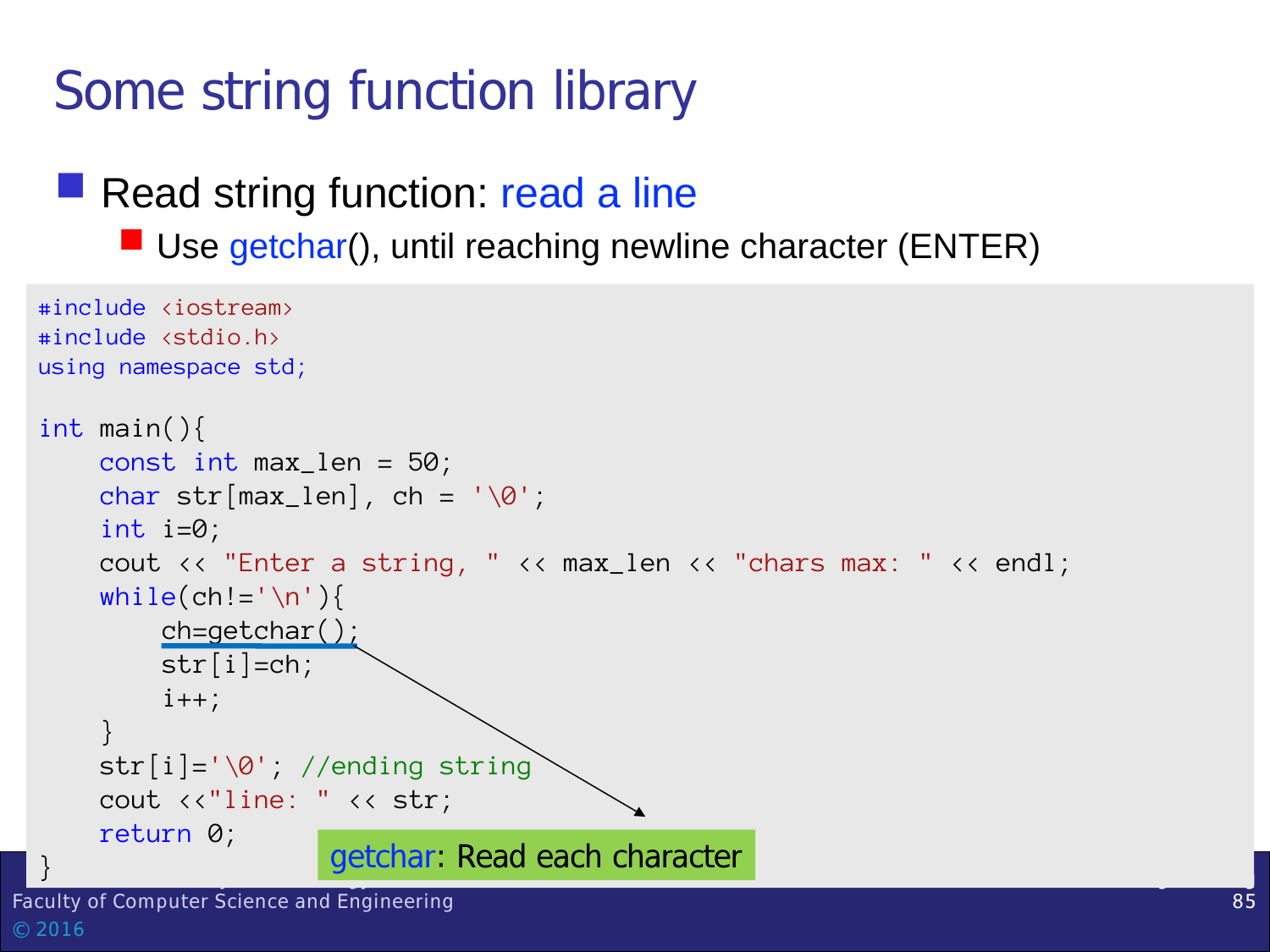

Some string function library
Read string function: read a line
Use getchar(), until reaching newline character (ENTER)
#include <iostream>
#include <stdio.h>
using namespace std;

int main(){
    const int max_len = 50;
    char str[max_len], ch = '\0';
    int i=0;
    cout << "Enter a string, " << max_len << "chars max: " << endl;
    while(ch!='\n'){
        ch=getchar();
        str[i]=ch;
        i++;
    }
    str[i]='\0'; //ending string
    cout <<"line: " << str;
    return 0;
}

getchar: Read each character